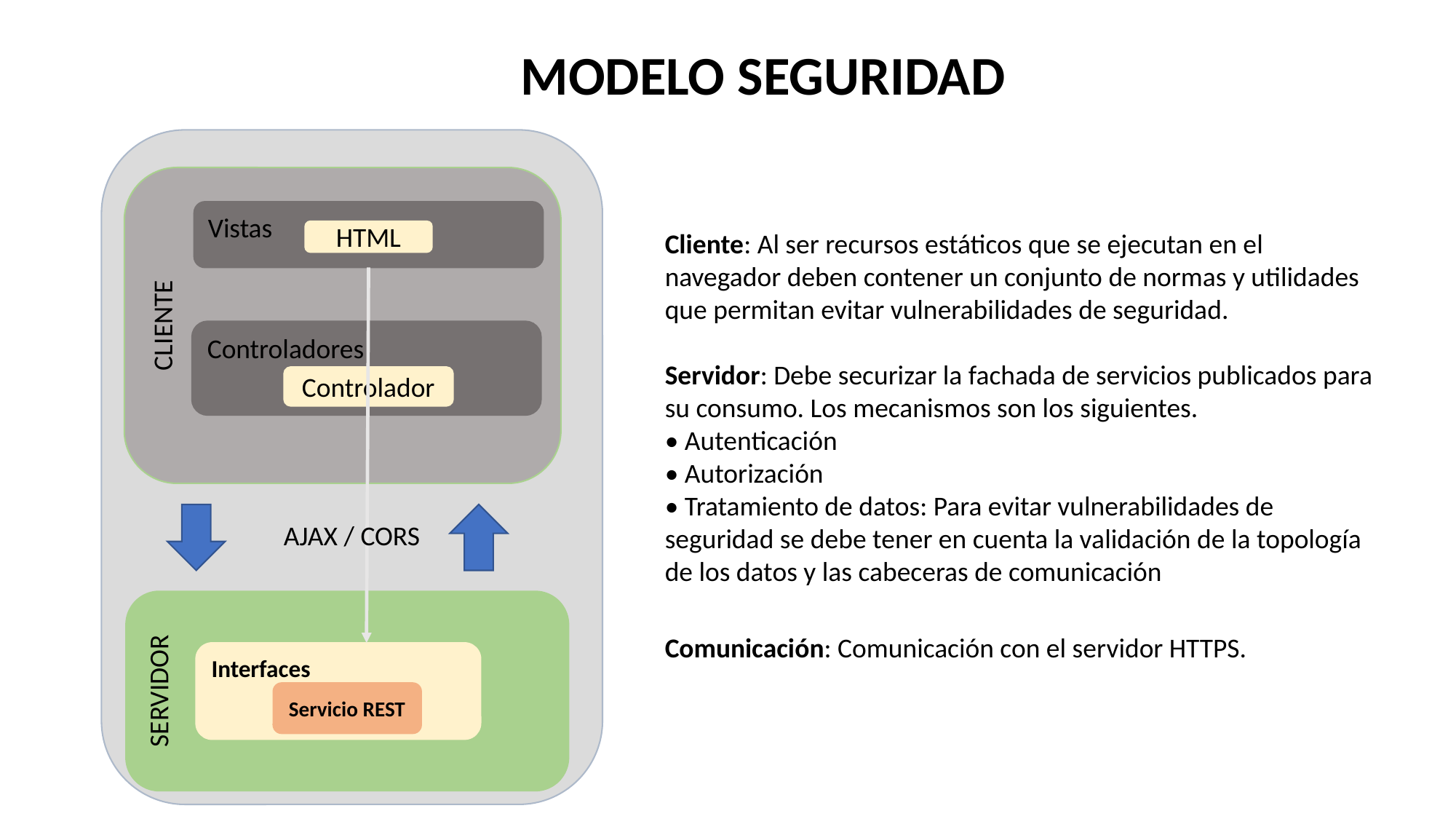

MODELO SEGURIDAD

CLIENTE
Vistas
HTML
Cliente: Al ser recursos estáticos que se ejecutan en el navegador deben contener un conjunto de normas y utilidades que permitan evitar vulnerabilidades de seguridad.
Servidor: Debe securizar la fachada de servicios publicados para su consumo. Los mecanismos son los siguientes.
• Autenticación
• Autorización
• Tratamiento de datos: Para evitar vulnerabilidades de seguridad se debe tener en cuenta la validación de la topología de los datos y las cabeceras de comunicación

Comunicación: Comunicación con el servidor HTTPS.
Controladores
Controlador

AJAX / CORS
SERVIDOR
Interfaces
Servicio REST